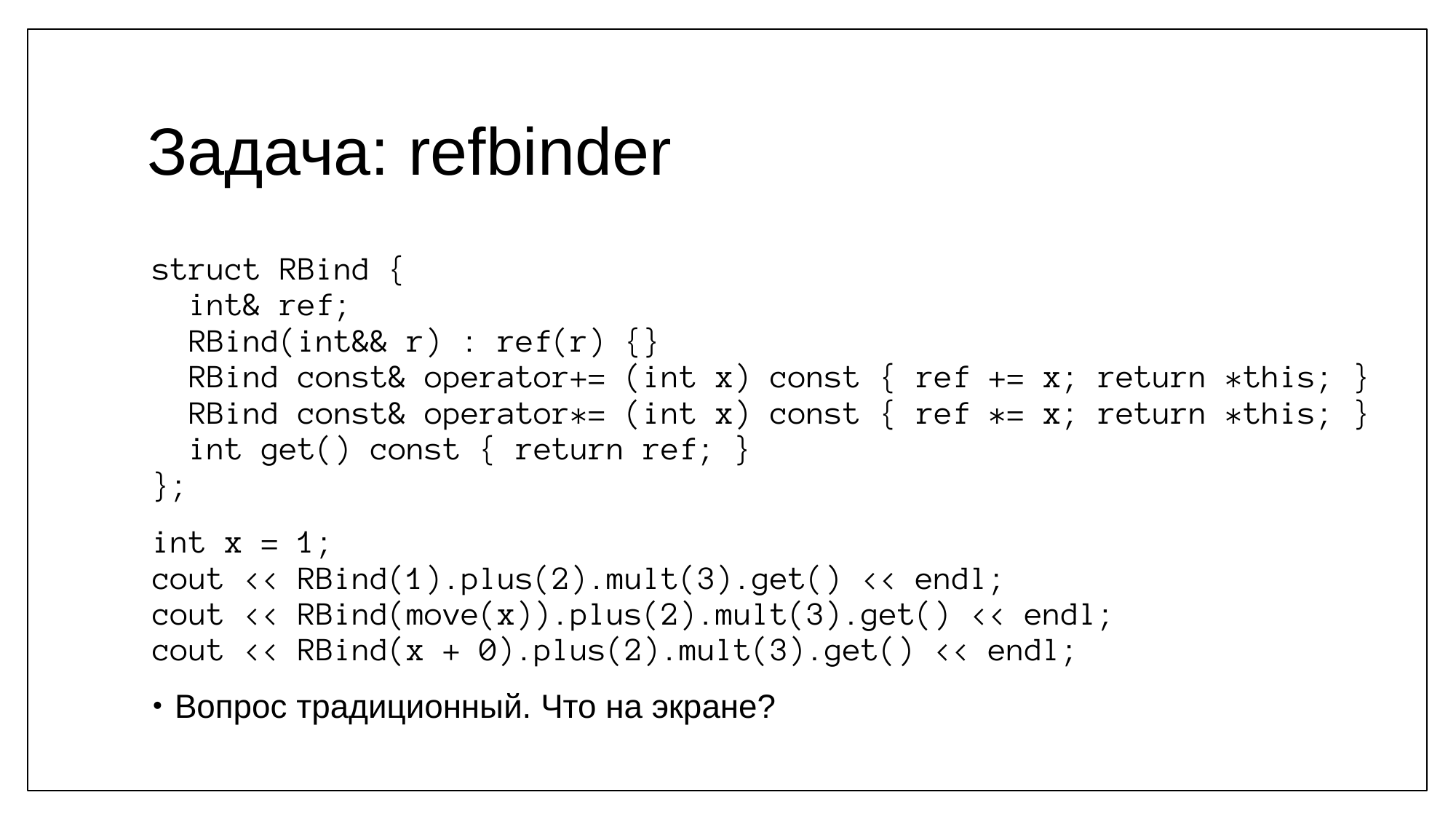

# Задача: refbinder
struct RBind {
  int& ref;
  RBind(int&& r) : ref(r) {}
  RBind const& operator+= (int x) const { ref += x; return *this; }
  RBind const& operator*= (int x) const { ref *= x; return *this; }
  int get() const { return ref; }
};
int x = 1;
cout << RBind(1).plus(2).mult(3).get() << endl;
cout << RBind(move(x)).plus(2).mult(3).get() << endl;
cout << RBind(x + 0).plus(2).mult(3).get() << endl;
Вопрос традиционный. Что на экране?